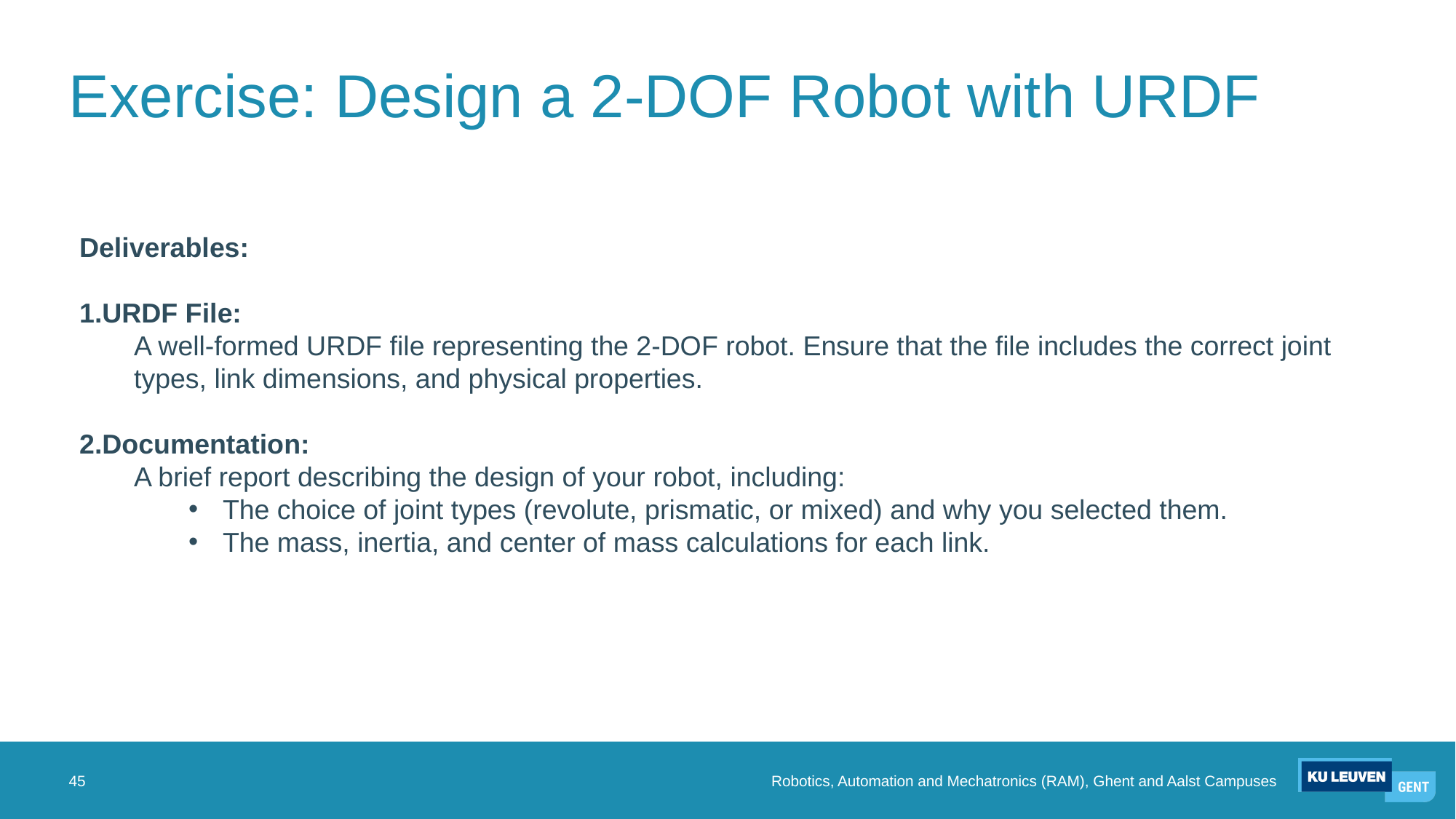

# Exercise: Design a 2-DOF Robot with URDF
Deliverables:

URDF File:
A well-formed URDF file representing the 2-DOF robot. Ensure that the file includes the correct joint types, link dimensions, and physical properties.

Documentation:
A brief report describing the design of your robot, including:
The choice of joint types (revolute, prismatic, or mixed) and why you selected them.
The mass, inertia, and center of mass calculations for each link.
45
Robotics, Automation and Mechatronics (RAM), Ghent and Aalst Campuses